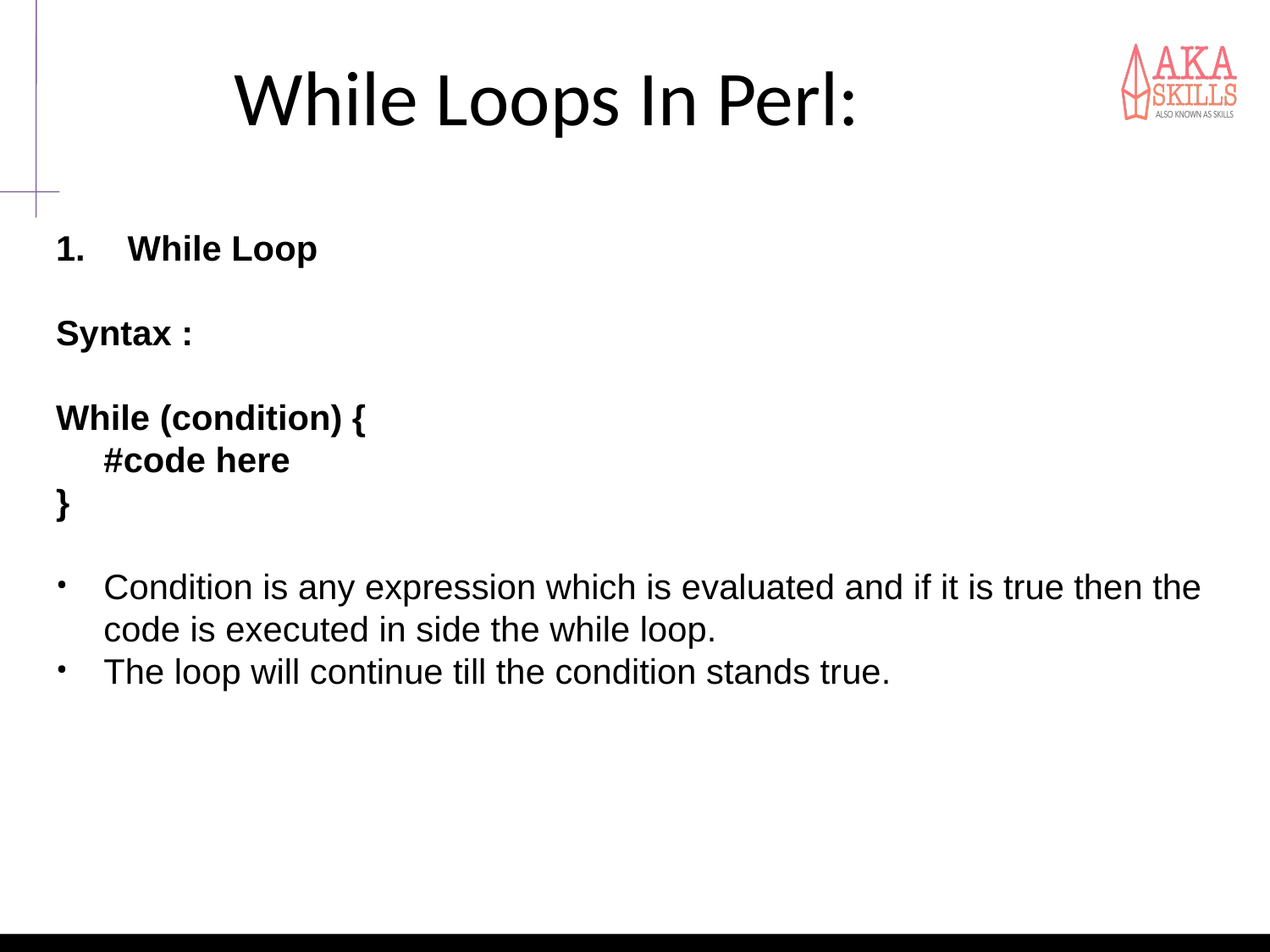

# While Loops In Perl:
While Loop

Syntax :

While (condition) {
	#code here
}

Condition is any expression which is evaluated and if it is true then the code is executed in side the while loop.
The loop will continue till the condition stands true.